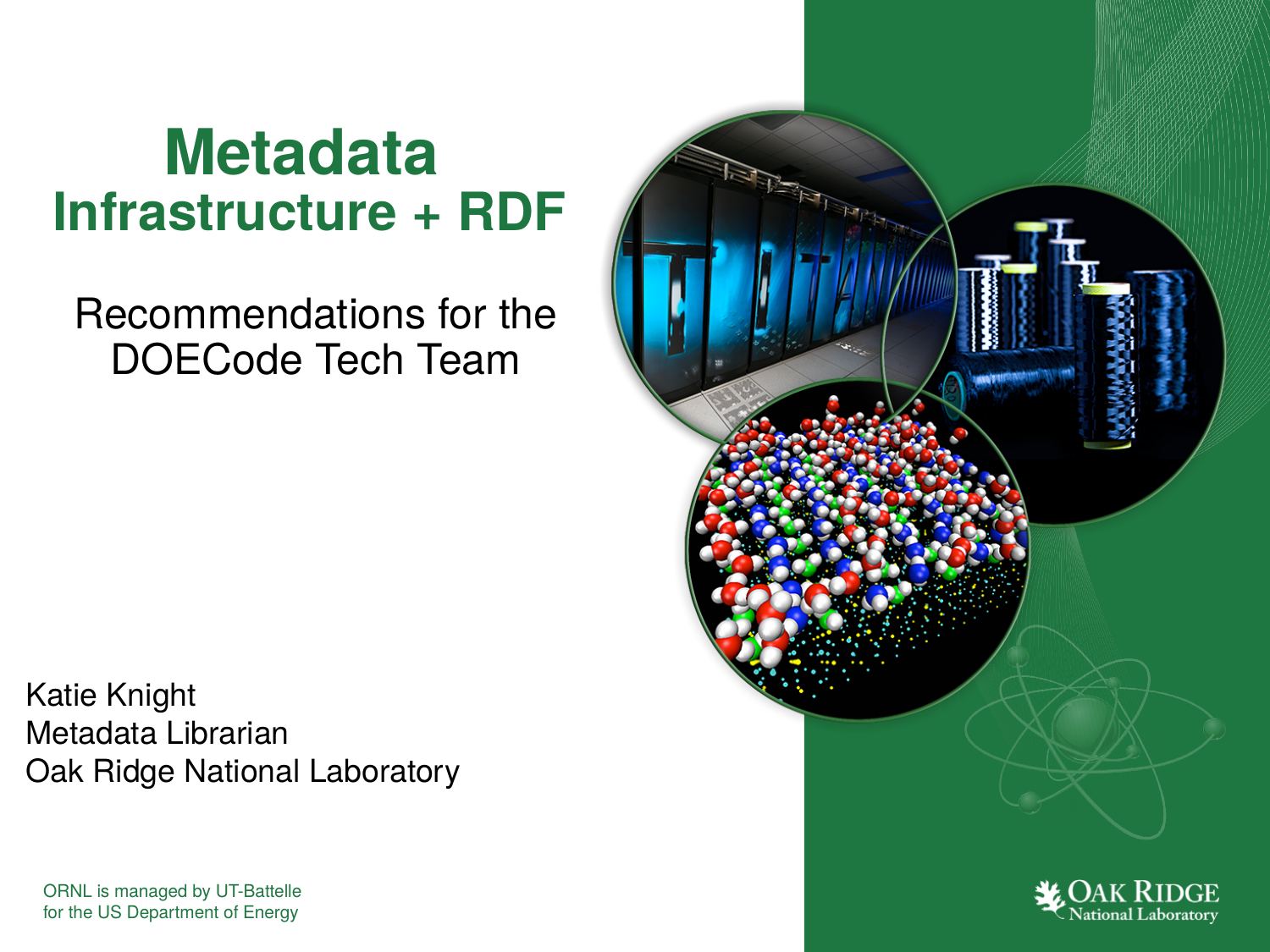

# Metadata Infrastructure + RDF
Recommendations for the DOECode Tech Team
Katie Knight
Metadata Librarian
Oak Ridge National Laboratory